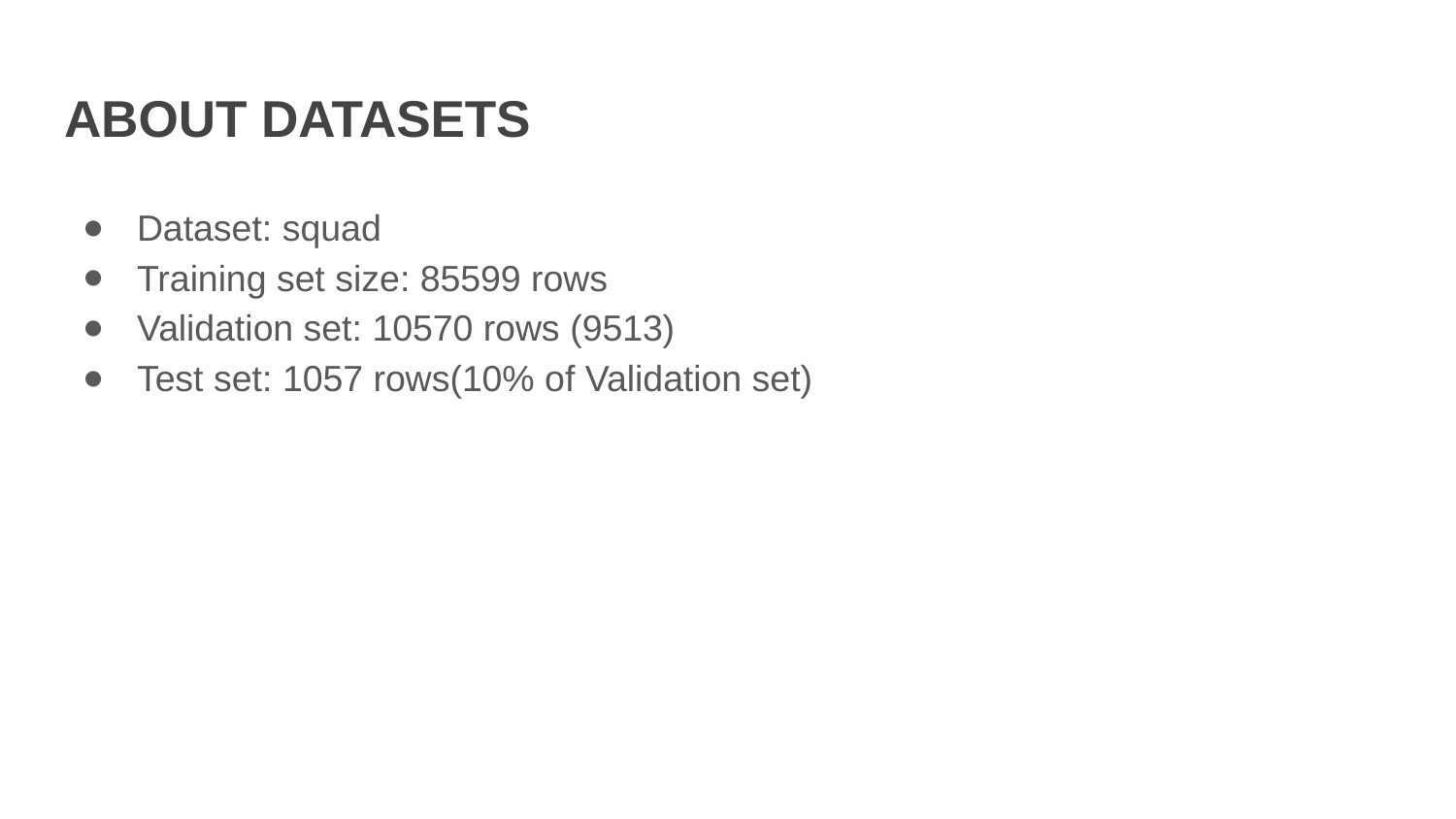

# ABOUT DATASETS
Dataset: squad
Training set size: 85599 rows
Validation set: 10570 rows (9513)
Test set: 1057 rows(10% of Validation set)
7